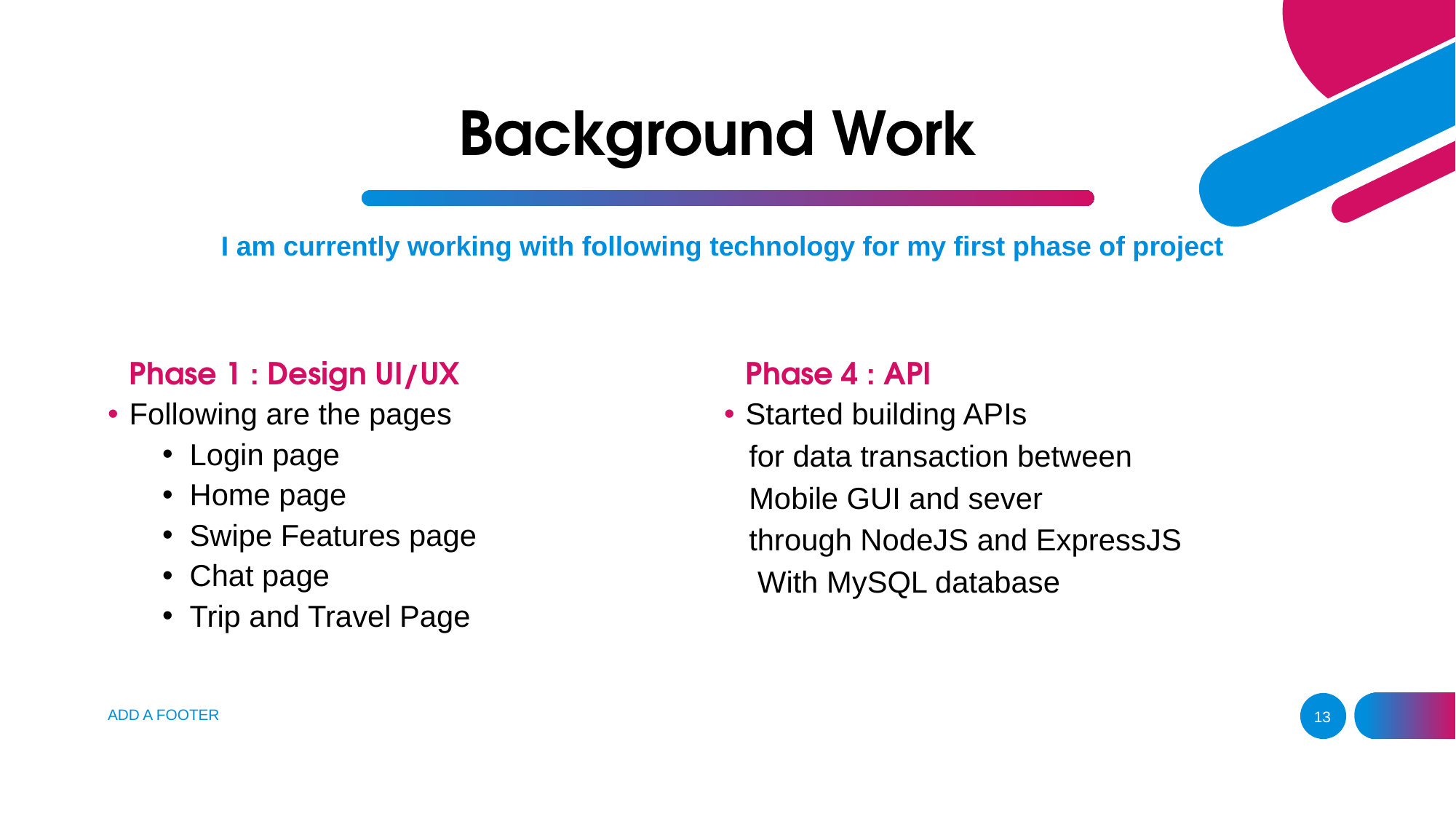

# Background Work
I am currently working with following technology for my first phase of project
Phase 1 : Design UI/UX
Phase 4 : API
Following are the pages
Login page
Home page
Swipe Features page
Chat page
Trip and Travel Page
Started building APIs
   for data transaction between
   Mobile GUI and sever
   through NodeJS and ExpressJS
    With MySQL database

ADD A FOOTER
13